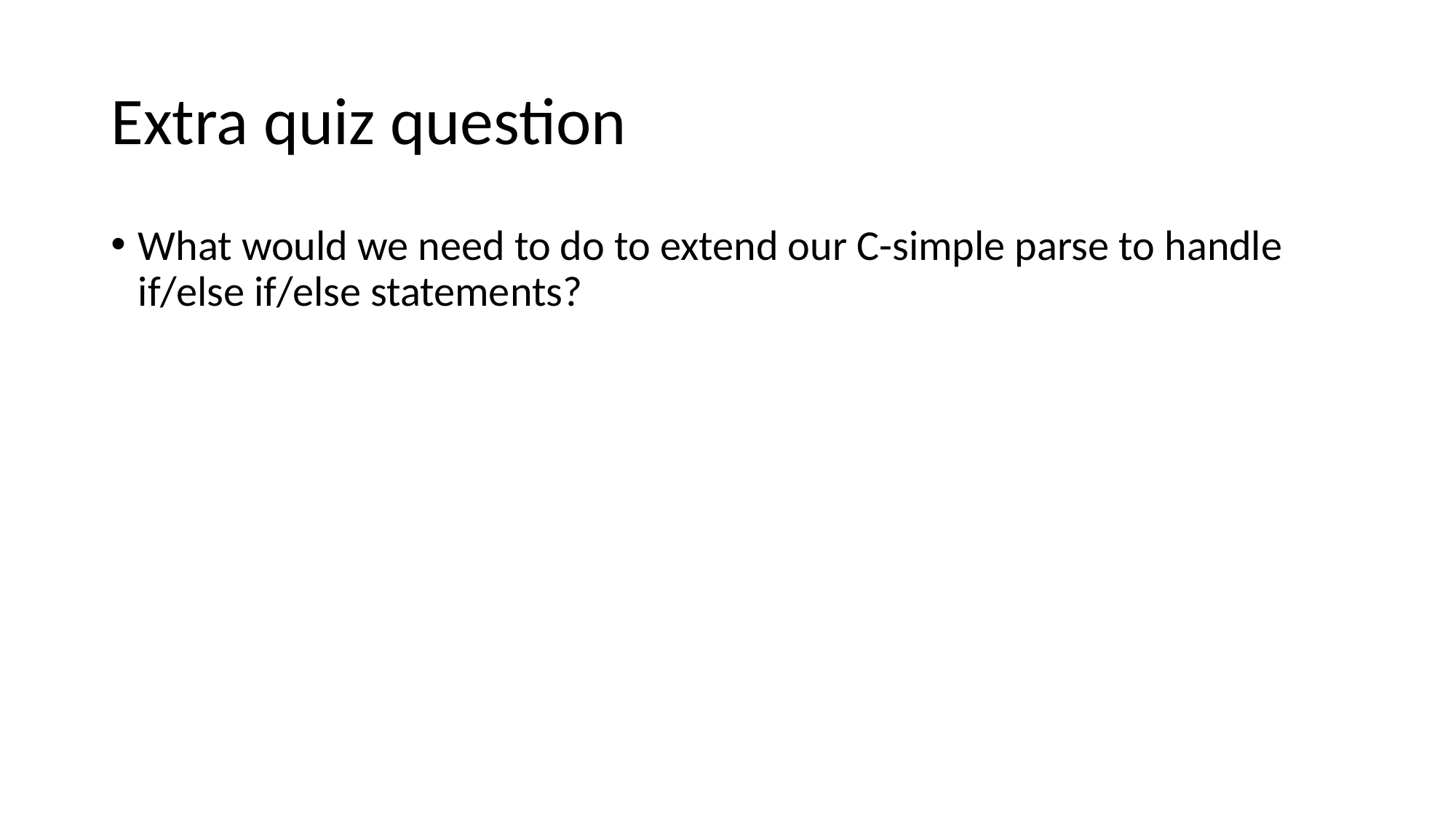

# Extra quiz question
What would we need to do to extend our C-simple parse to handle if/else if/else statements?